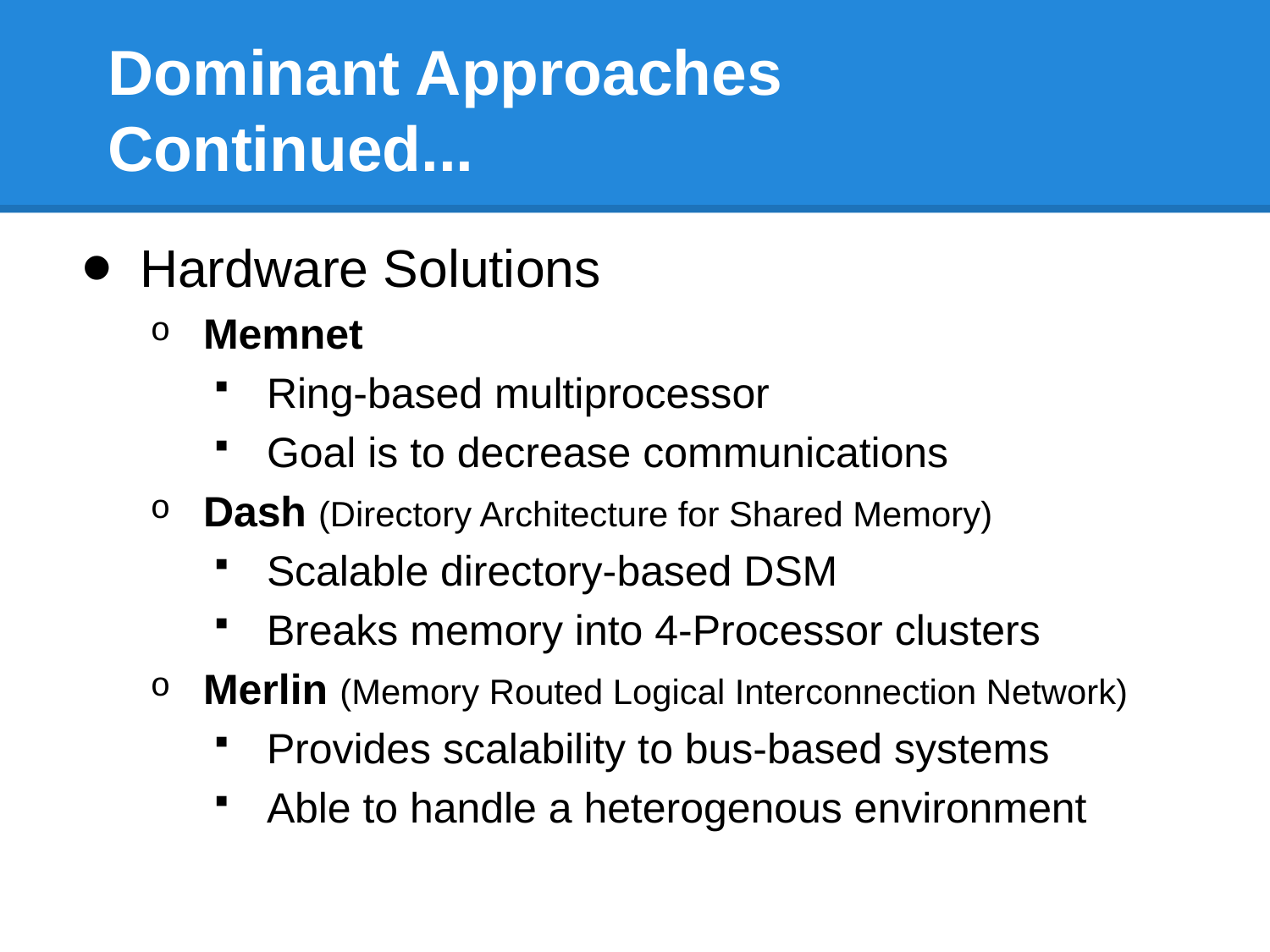

# Dominant Approaches
Continued...
Hardware Solutions
Memnet
Ring-based multiprocessor
Goal is to decrease communications
Dash (Directory Architecture for Shared Memory)
Scalable directory-based DSM
Breaks memory into 4-Processor clusters
Merlin (Memory Routed Logical Interconnection Network)
Provides scalability to bus-based systems
Able to handle a heterogenous environment